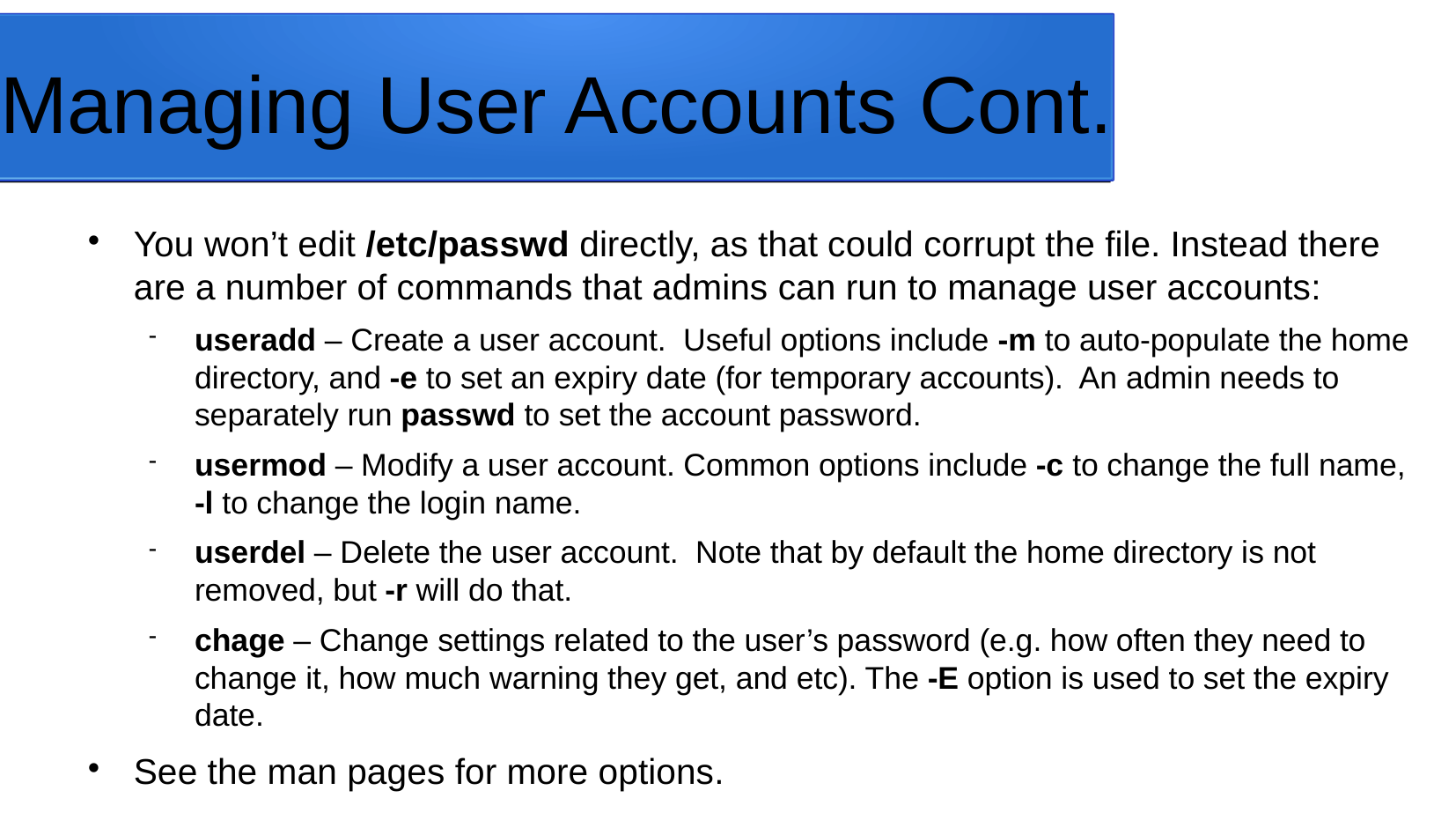

Managing User Accounts Cont.
You won’t edit /etc/passwd directly, as that could corrupt the file. Instead there are a number of commands that admins can run to manage user accounts:
useradd – Create a user account.  Useful options include -m to auto-populate the home directory, and -e to set an expiry date (for temporary accounts).  An admin needs to separately run passwd to set the account password.
usermod – Modify a user account. Common options include -c to change the full name, -l to change the login name.
userdel – Delete the user account.  Note that by default the home directory is not removed, but -r will do that.
chage – Change settings related to the user’s password (e.g. how often they need to change it, how much warning they get, and etc). The -E option is used to set the expiry date.
See the man pages for more options.